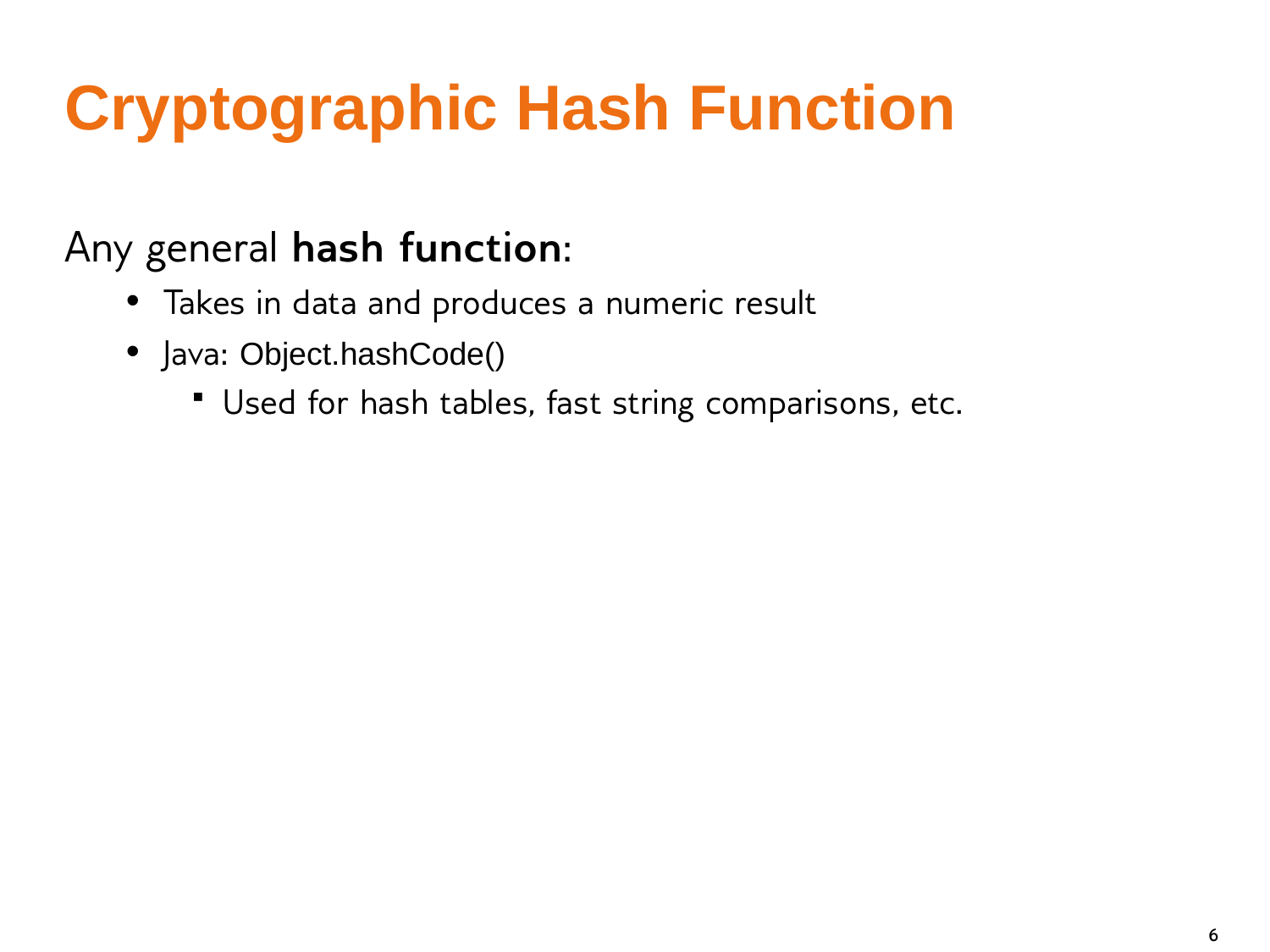

# Cryptographic Hash Function
Any general hash function:
Takes in data and produces a numeric result
Java: Object.hashCode()
Used for hash tables, fast string comparisons, etc.